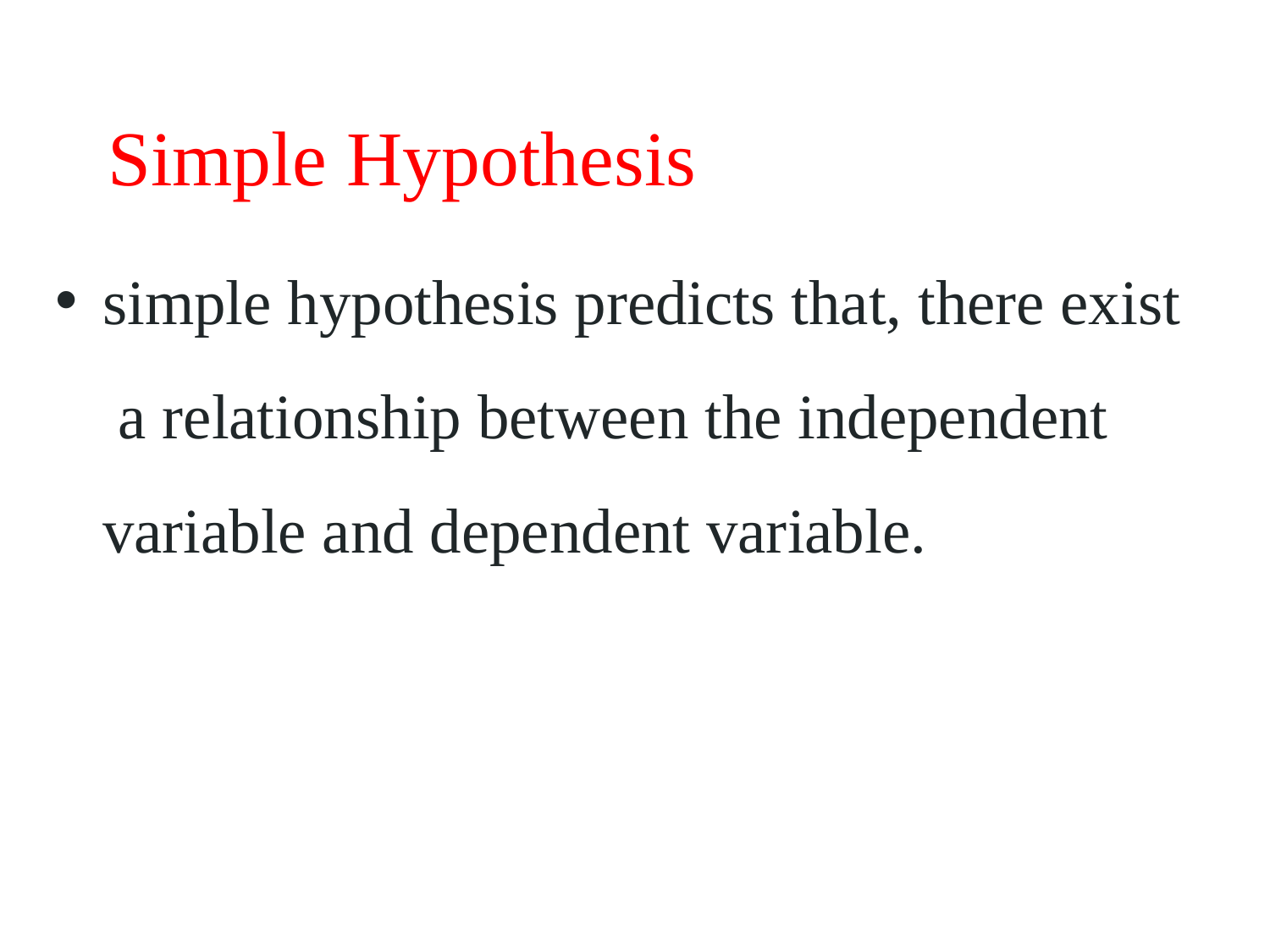

# Simple Hypothesis
simple hypothesis predicts that, there exist  a relationship between the independent  variable and dependent variable.